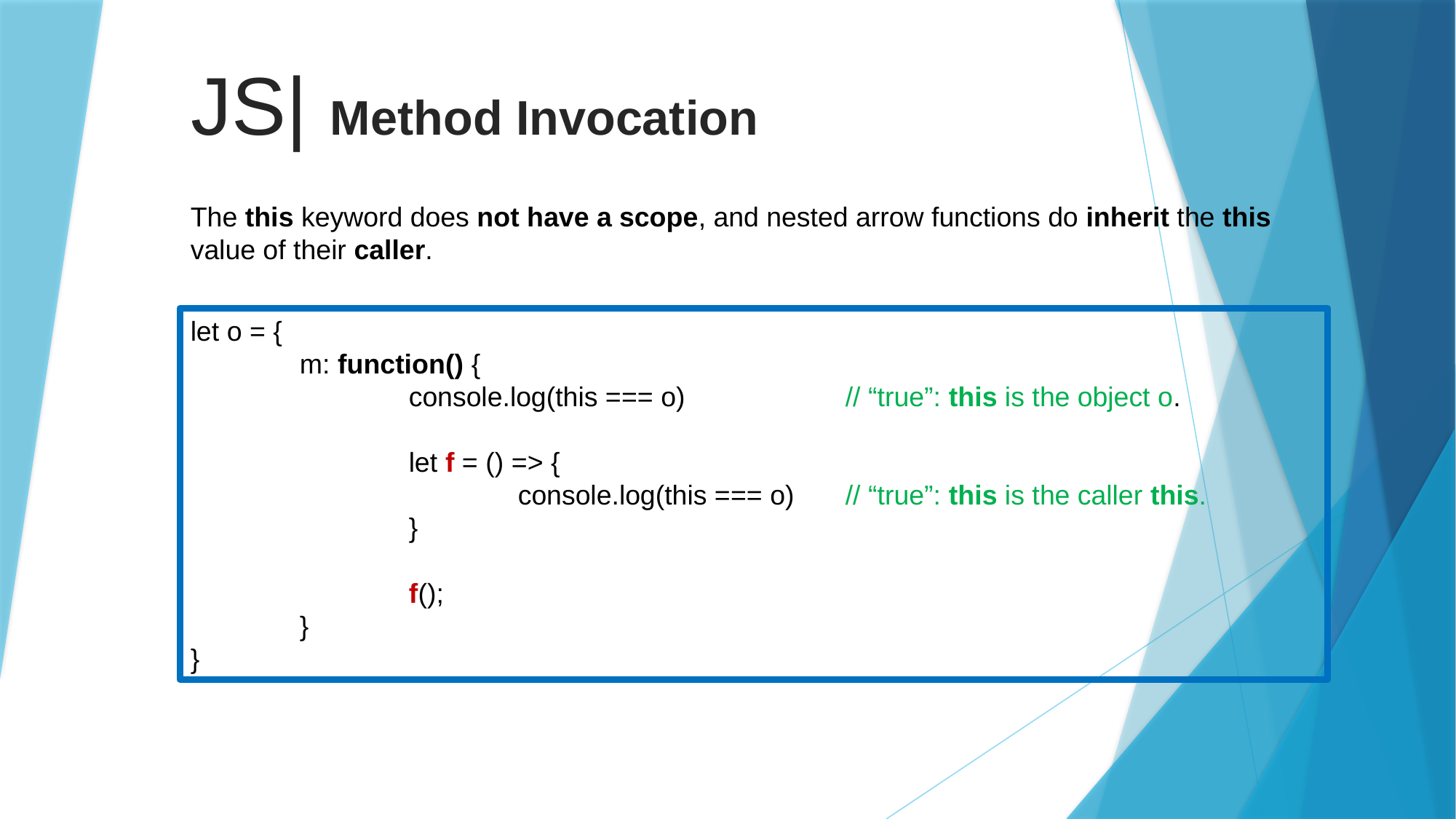

# JS| Method Invocation
The this keyword does not have a scope, and nested arrow functions do inherit the this value of their caller.
let o = {
	m: function() {
		console.log(this === o)		// “true”: this is the object o.

		let f = () => {
			console.log(this === o)	// “true”: this is the caller this.
		}

		f();
	}
}